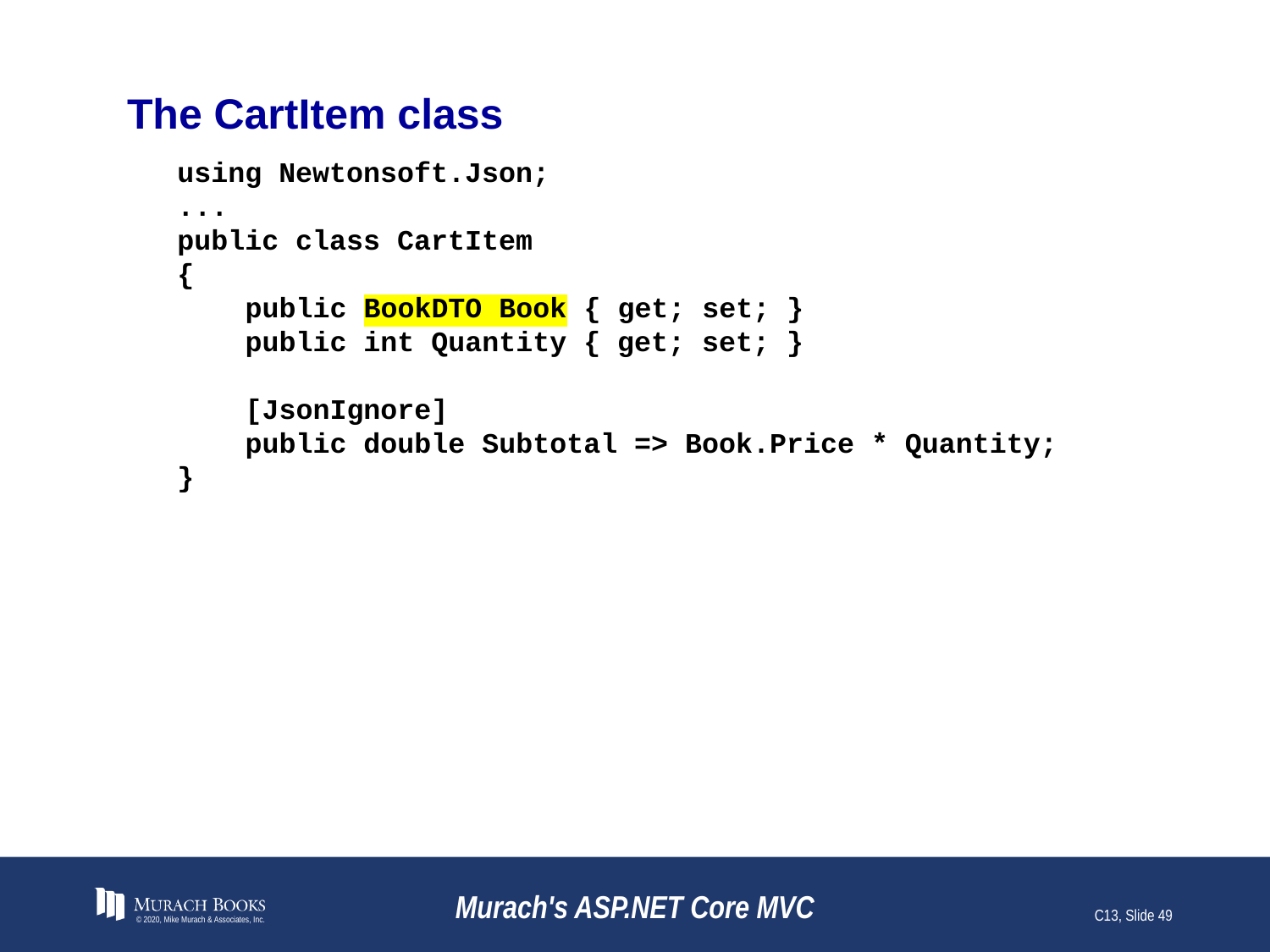

# The CartItem class
using Newtonsoft.Json;
...
public class CartItem
{
    public BookDTO Book { get; set; }
    public int Quantity { get; set; }

    [JsonIgnore]
    public double Subtotal => Book.Price * Quantity;
}

© 2020, Mike Murach & Associates, Inc.
Murach's ASP.NET Core MVC

C13, Slide 49